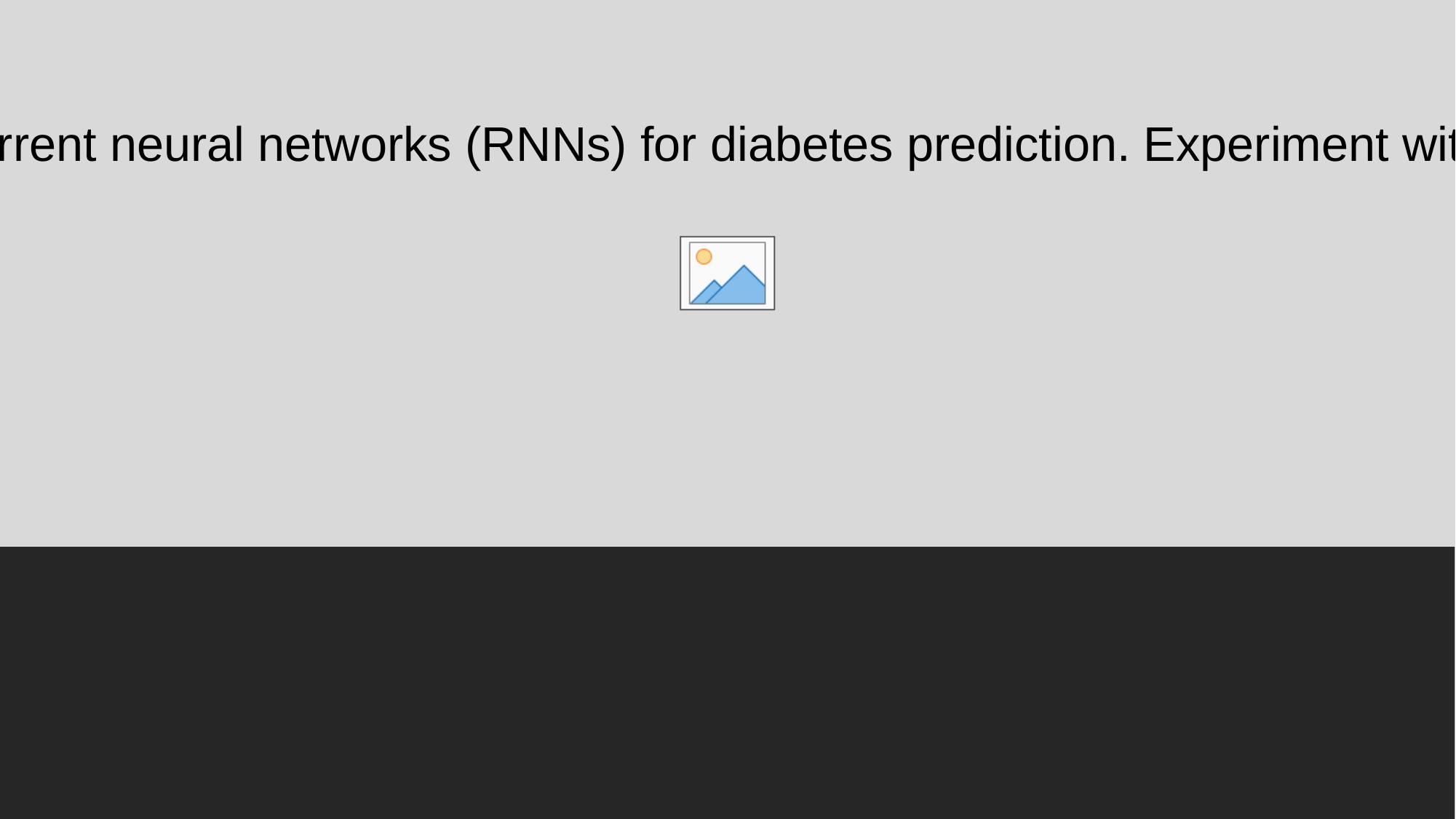

7. Deep Learning Architectures:
 Investigate the use of deep learning architectures, such as multi-layer perceptrons (MLPs), convolutional neural networks (CNNs), or recurrent neural networks (RNNs) for diabetes prediction. Experiment with different network architectures, activation functions, regularization techniques, and optimization algorithms to find the most effective setup.